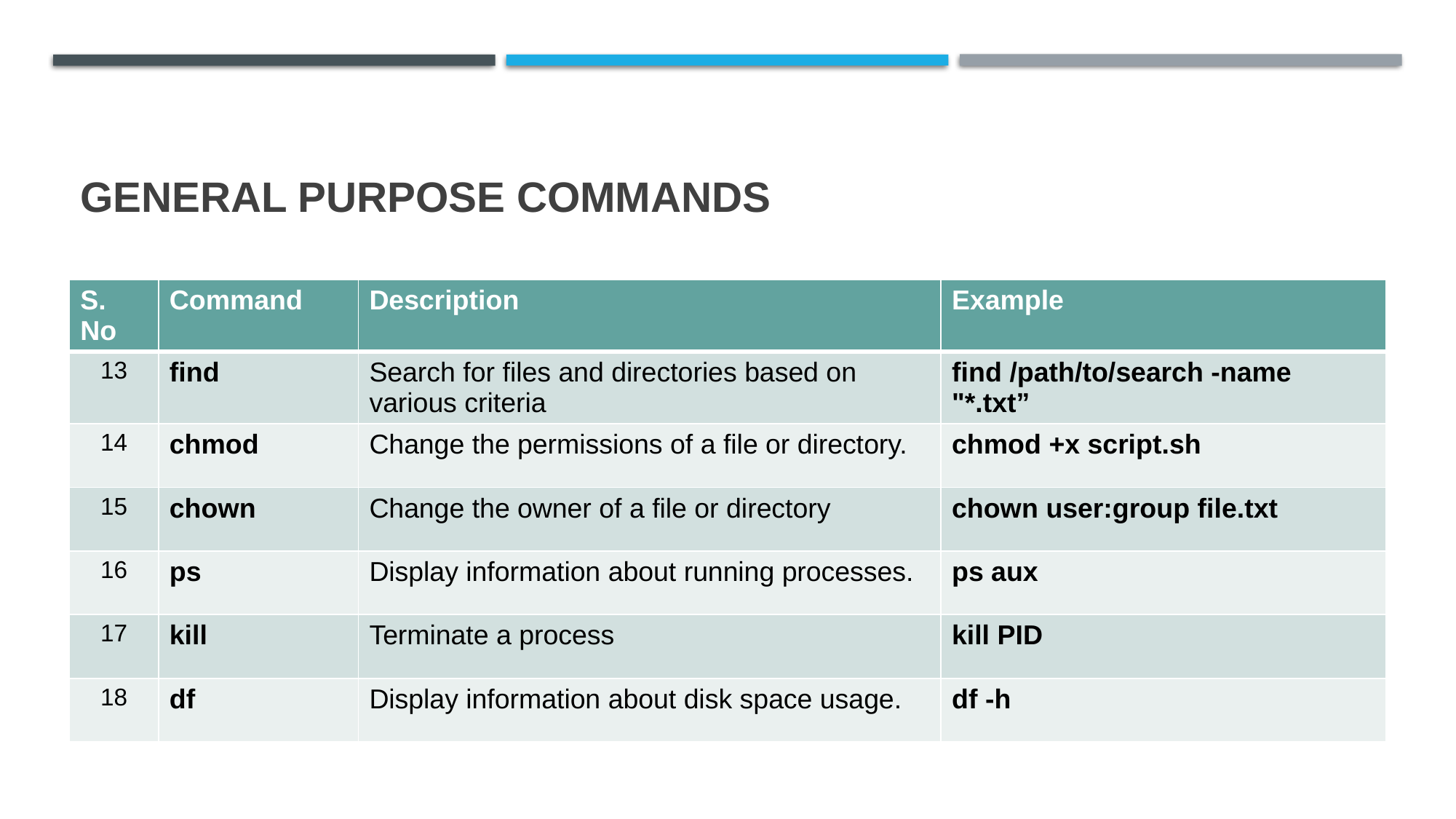

# General purpose commands
| S. No | Command | Description | Example |
| --- | --- | --- | --- |
| 13 | find | Search for files and directories based on various criteria | find /path/to/search -name "\*.txt” |
| 14 | chmod | Change the permissions of a file or directory. | chmod +x script.sh |
| 15 | chown | Change the owner of a file or directory | chown user:group file.txt |
| 16 | ps | Display information about running processes. | ps aux |
| 17 | kill | Terminate a process | kill PID |
| 18 | df | Display information about disk space usage. | df -h |